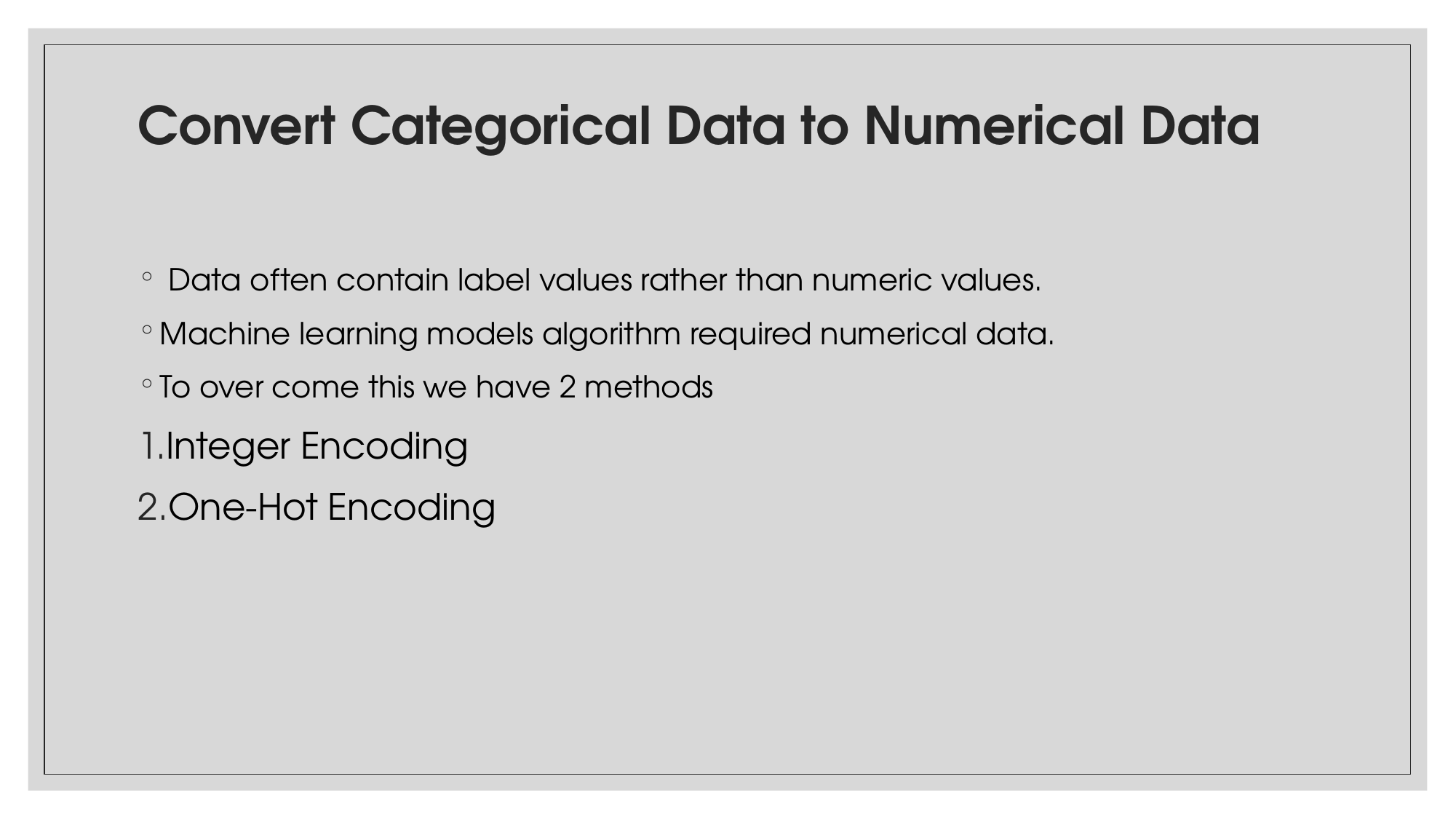

# Convert Categorical Data to Numerical Data
 Data often contain label values rather than numeric values.
Machine learning models algorithm required numerical data.
To over come this we have 2 methods
Integer Encoding
One-Hot Encoding